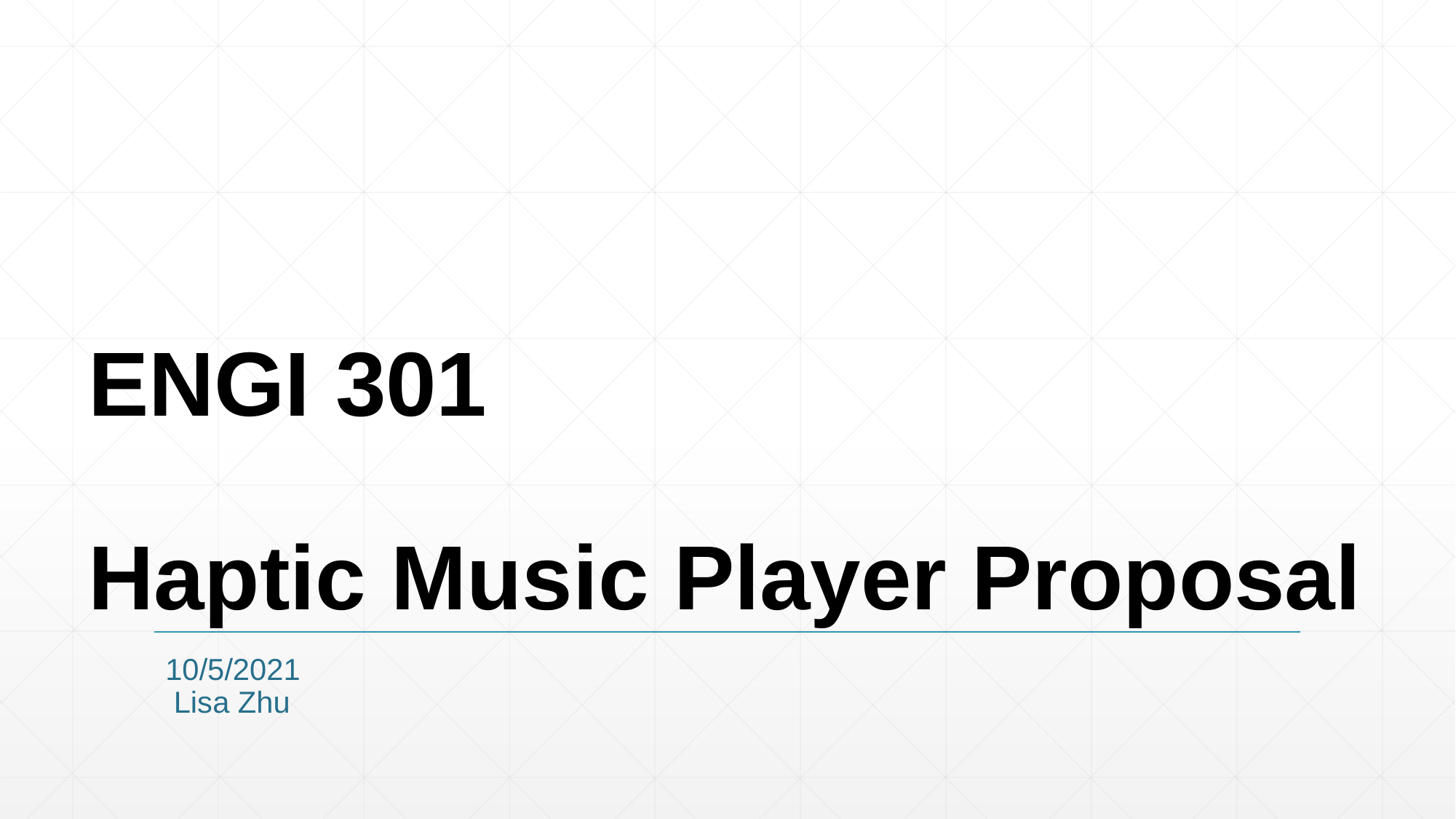

# ENGI 301 Haptic Music Player Proposal
10/5/2021
 Lisa Zhu